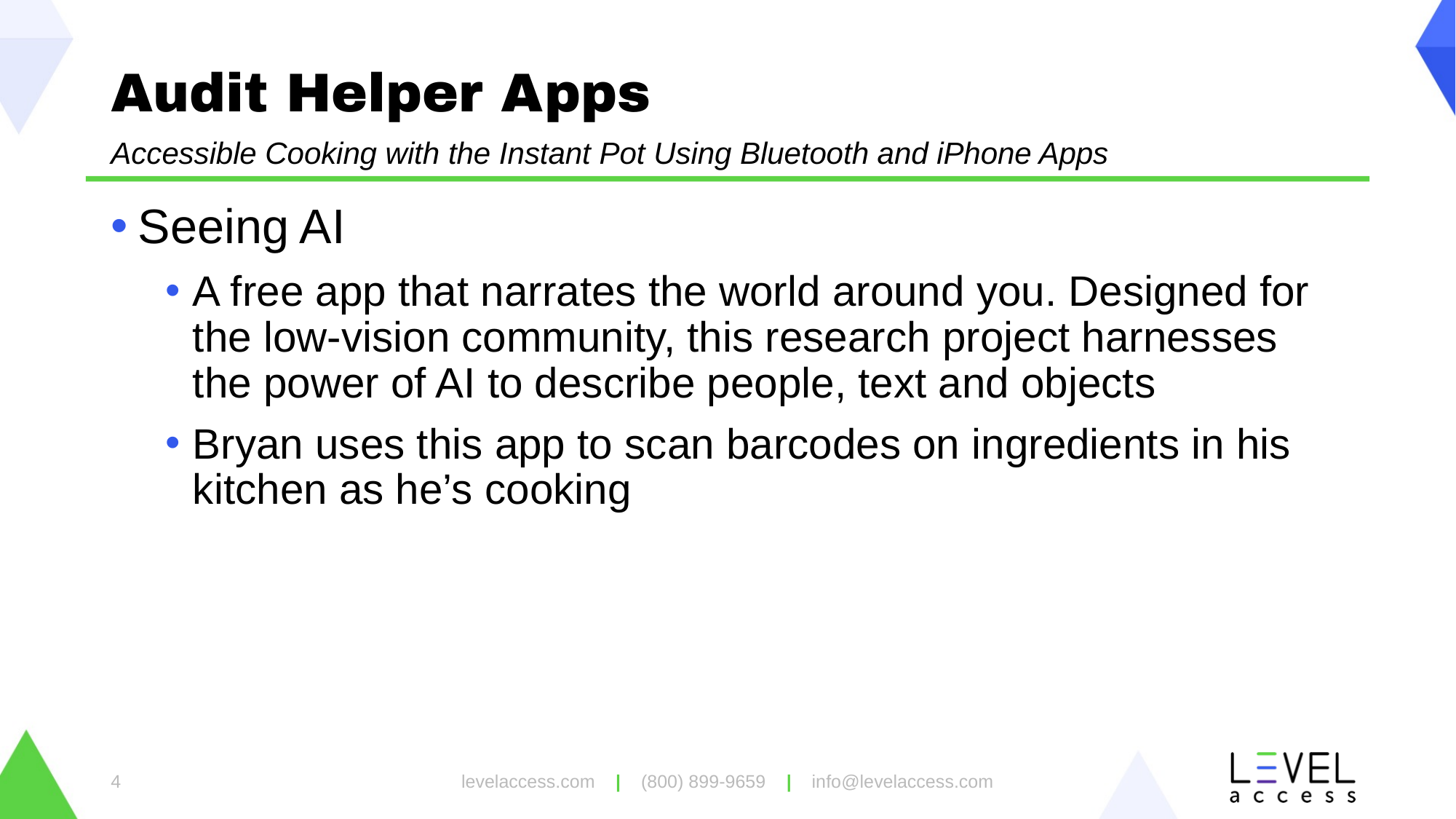

# Audit Helper Apps
Accessible Cooking with the Instant Pot Using Bluetooth and iPhone Apps
Seeing AI
A free app that narrates the world around you. Designed for the low-vision community, this research project harnesses the power of AI to describe people, text and objects
Bryan uses this app to scan barcodes on ingredients in his kitchen as he’s cooking
levelaccess.com    |    (800) 899-9659    |    info@levelaccess.com
4